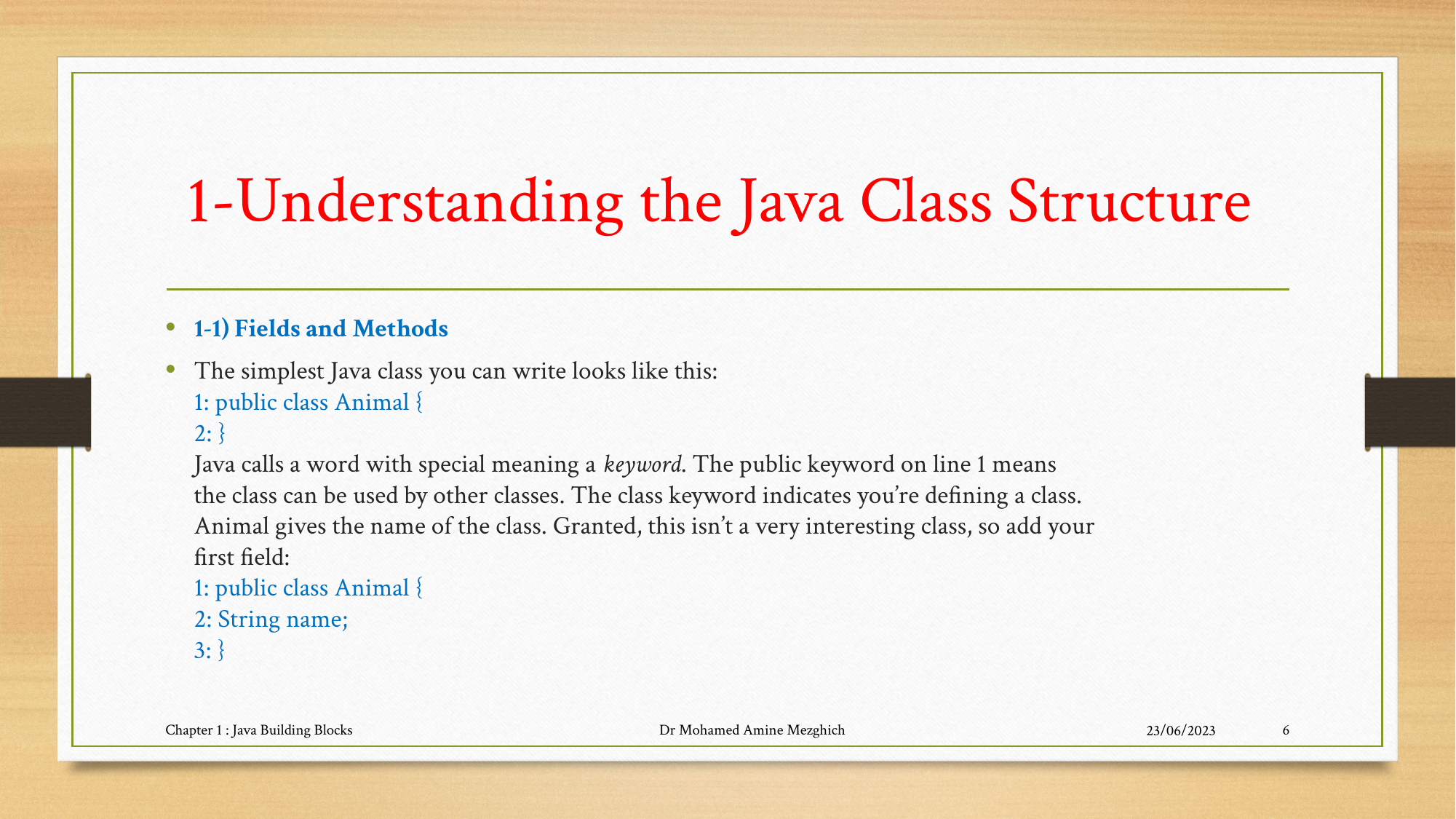

# 1-Understanding the Java Class Structure
1-1) Fields and Methods
The simplest Java class you can write looks like this:
1: public class Animal {
2: }
Java calls a word with special meaning a keyword. The public keyword on line 1 means
the class can be used by other classes. The class keyword indicates you’re defining a class.
Animal gives the name of the class. Granted, this isn’t a very interesting class, so add your
first field:
1: public class Animal {
2: String name;
3: }
Chapter 1 : Java Building Blocks                                                                                         Dr Mohamed Amine Mezghich
23/06/2023
6